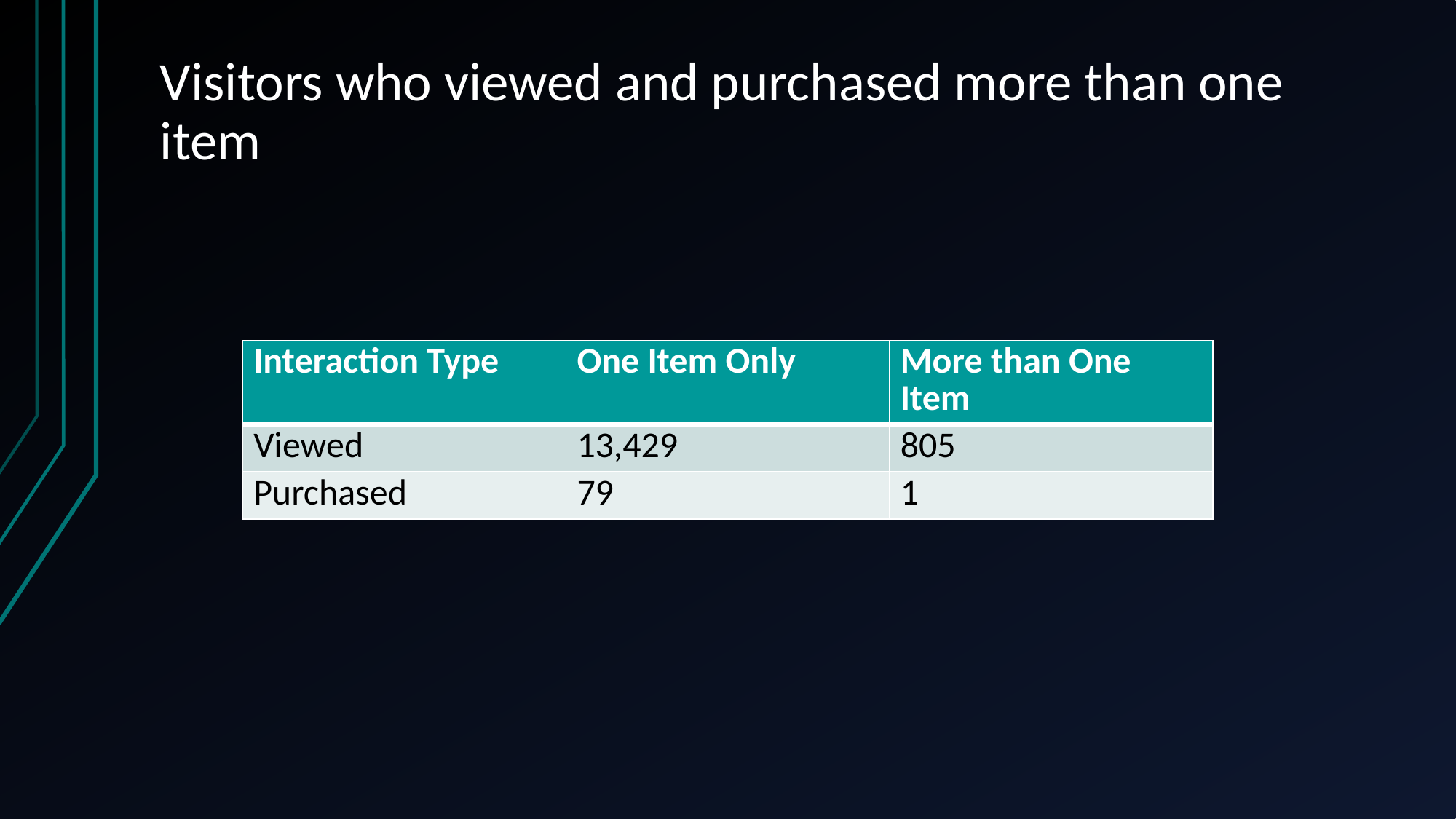

# Visitors who viewed and purchased more than one item
| Interaction Type | One Item Only | More than One Item |
| --- | --- | --- |
| Viewed | 13,429 | 805 |
| Purchased | 79 | 1 |